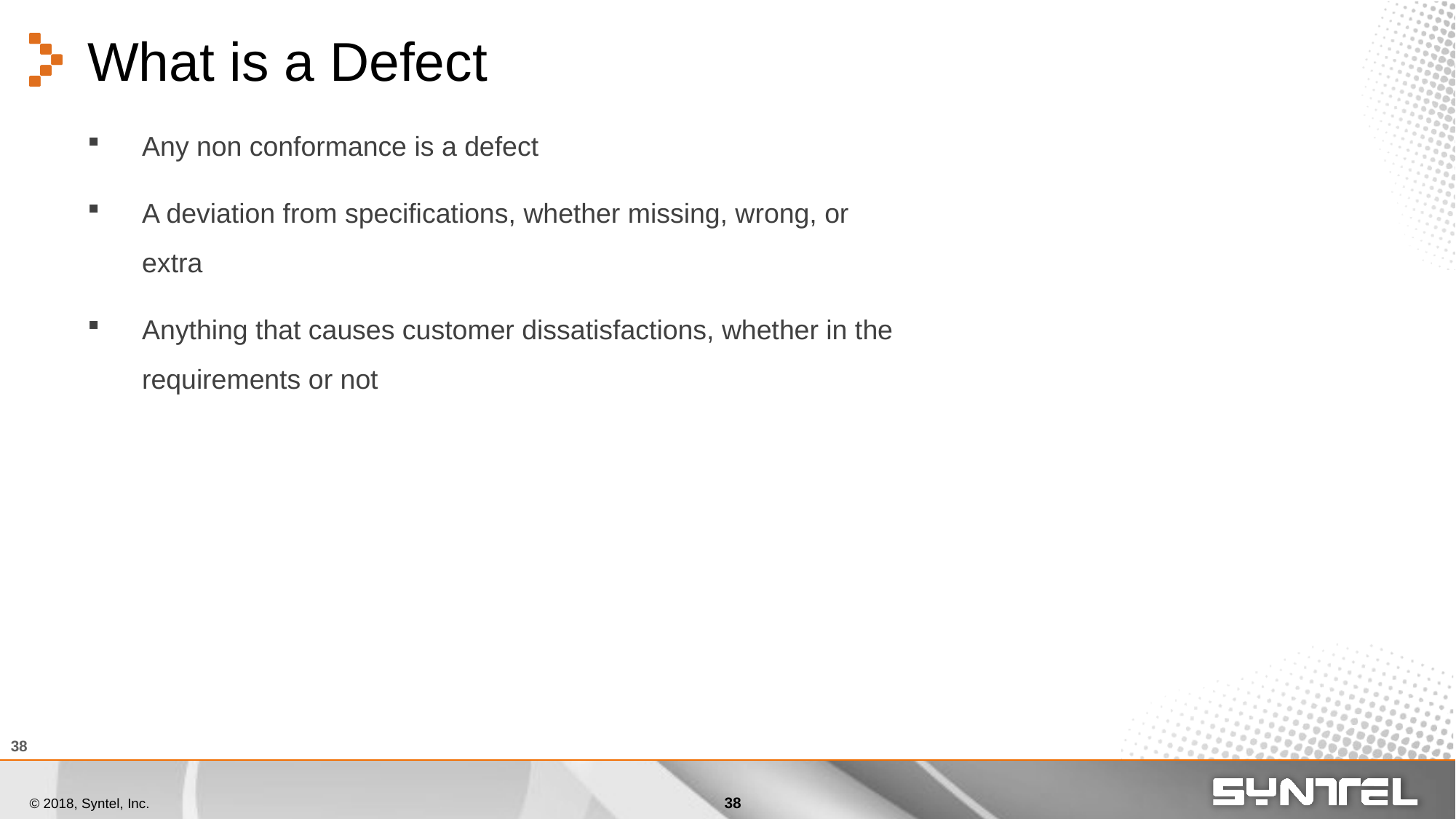

# What is a Defect
Any non conformance is a defect
A deviation from specifications, whether missing, wrong, or extra
Anything that causes customer dissatisfactions, whether in the requirements or not

38